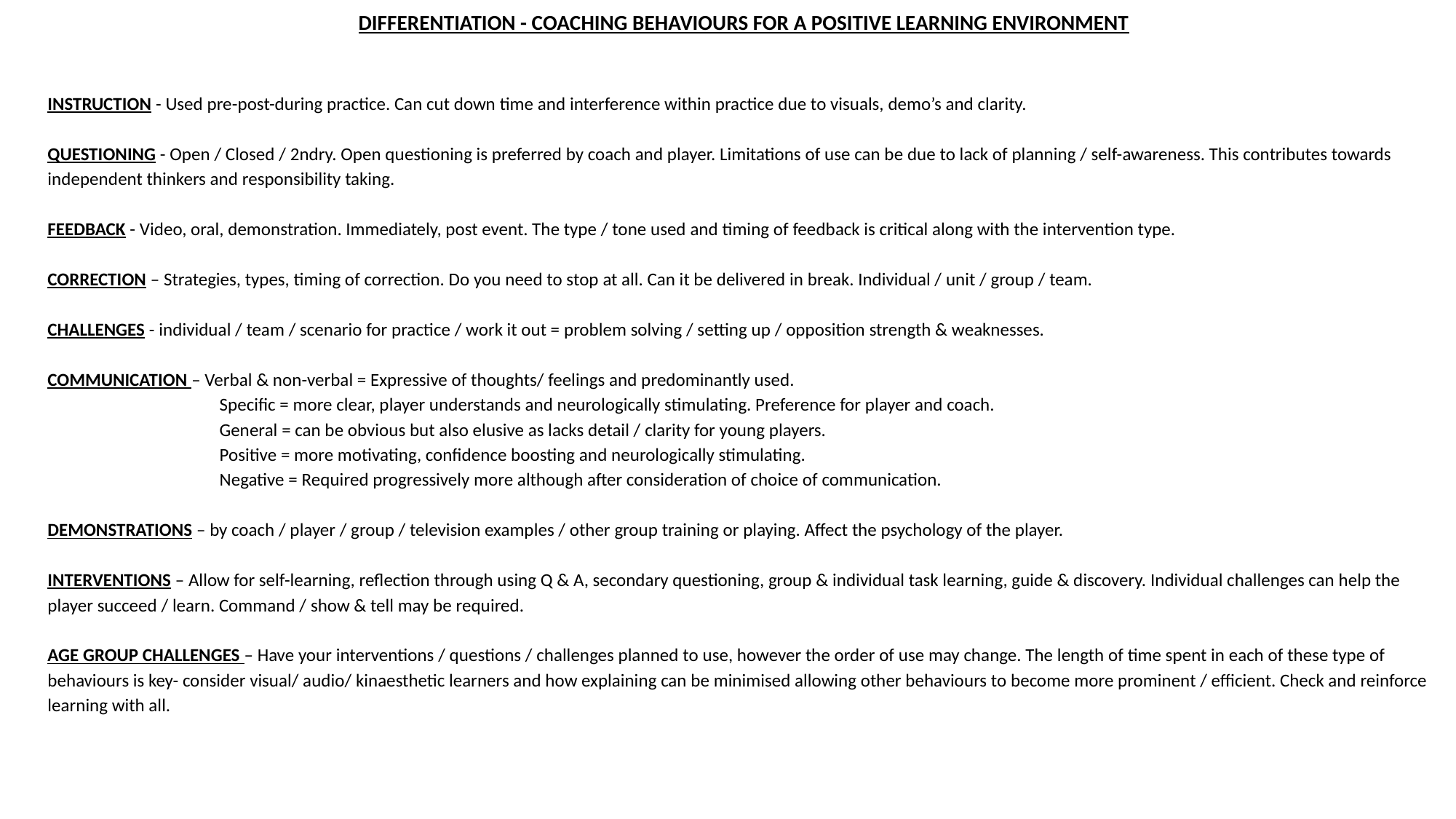

DIFFERENTIATION - COACHING BEHAVIOURS FOR A POSITIVE LEARNING ENVIRONMENT

INSTRUCTION - Used pre-post-during practice. Can cut down time and interference within practice due to visuals, demo’s and clarity.

QUESTIONING - Open / Closed / 2ndry. Open questioning is preferred by coach and player. Limitations of use can be due to lack of planning / self-awareness. This contributes towards independent thinkers and responsibility taking.

FEEDBACK - Video, oral, demonstration. Immediately, post event. The type / tone used and timing of feedback is critical along with the intervention type.

CORRECTION – Strategies, types, timing of correction. Do you need to stop at all. Can it be delivered in break. Individual / unit / group / team.

CHALLENGES - individual / team / scenario for practice / work it out = problem solving / setting up / opposition strength & weaknesses.

COMMUNICATION – Verbal & non-verbal = Expressive of thoughts/ feelings and predominantly used.
	               Specific = more clear, player understands and neurologically stimulating. Preference for player and coach.
	               General = can be obvious but also elusive as lacks detail / clarity for young players.
	               Positive = more motivating, confidence boosting and neurologically stimulating.
	               Negative = Required progressively more although after consideration of choice of communication.

DEMONSTRATIONS – by coach / player / group / television examples / other group training or playing. Affect the psychology of the player.

INTERVENTIONS – Allow for self-learning, reflection through using Q & A, secondary questioning, group & individual task learning, guide & discovery. Individual challenges can help the player succeed / learn. Command / show & tell may be required.

AGE GROUP CHALLENGES – Have your interventions / questions / challenges planned to use, however the order of use may change. The length of time spent in each of these type of behaviours is key- consider visual/ audio/ kinaesthetic learners and how explaining can be minimised allowing other behaviours to become more prominent / efficient. Check and reinforce learning with all.